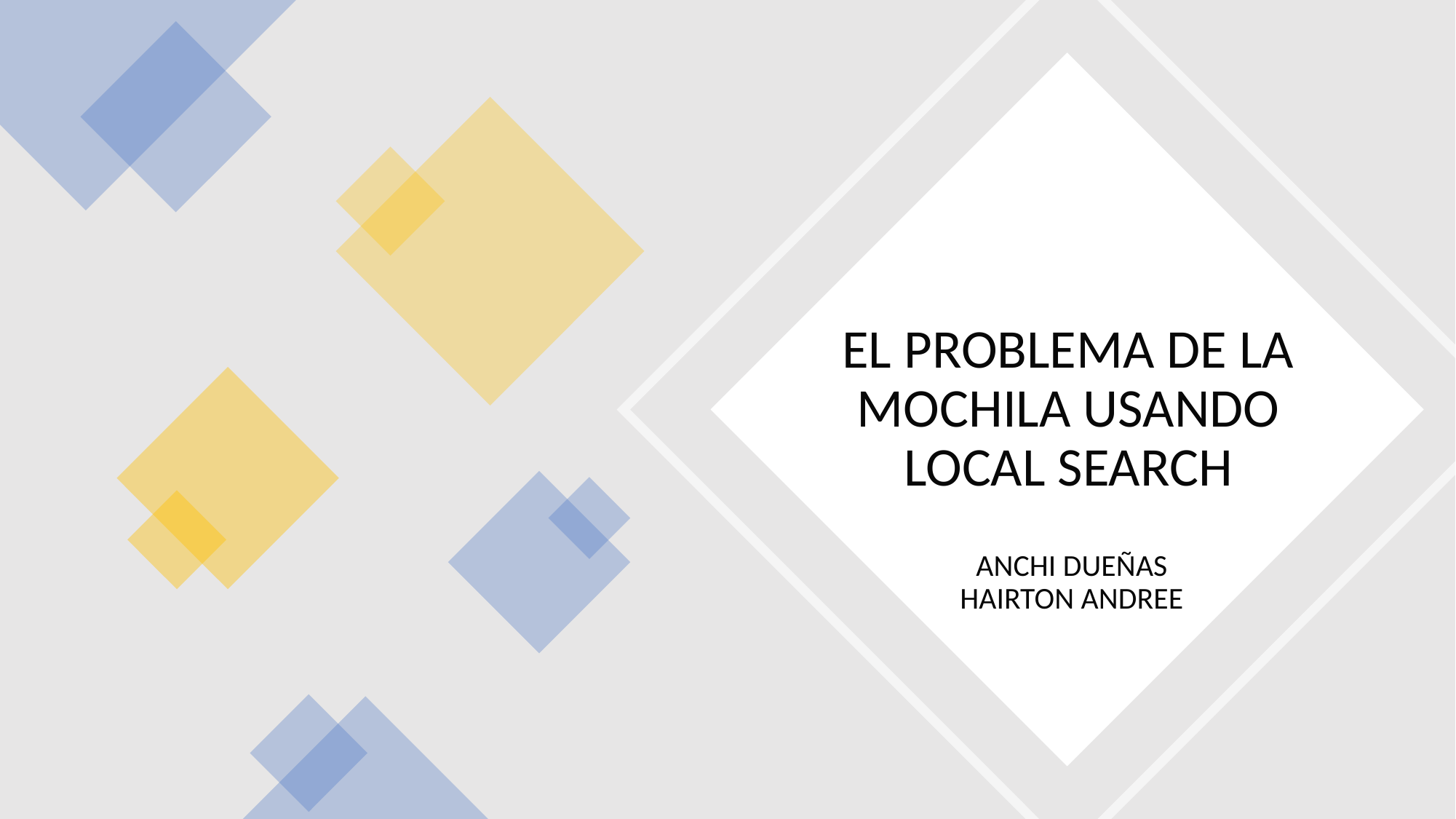

# EL PROBLEMA DE LA MOCHILA USANDO LOCAL SEARCH

ANCHI DUEÑAS HAIRTON ANDREE